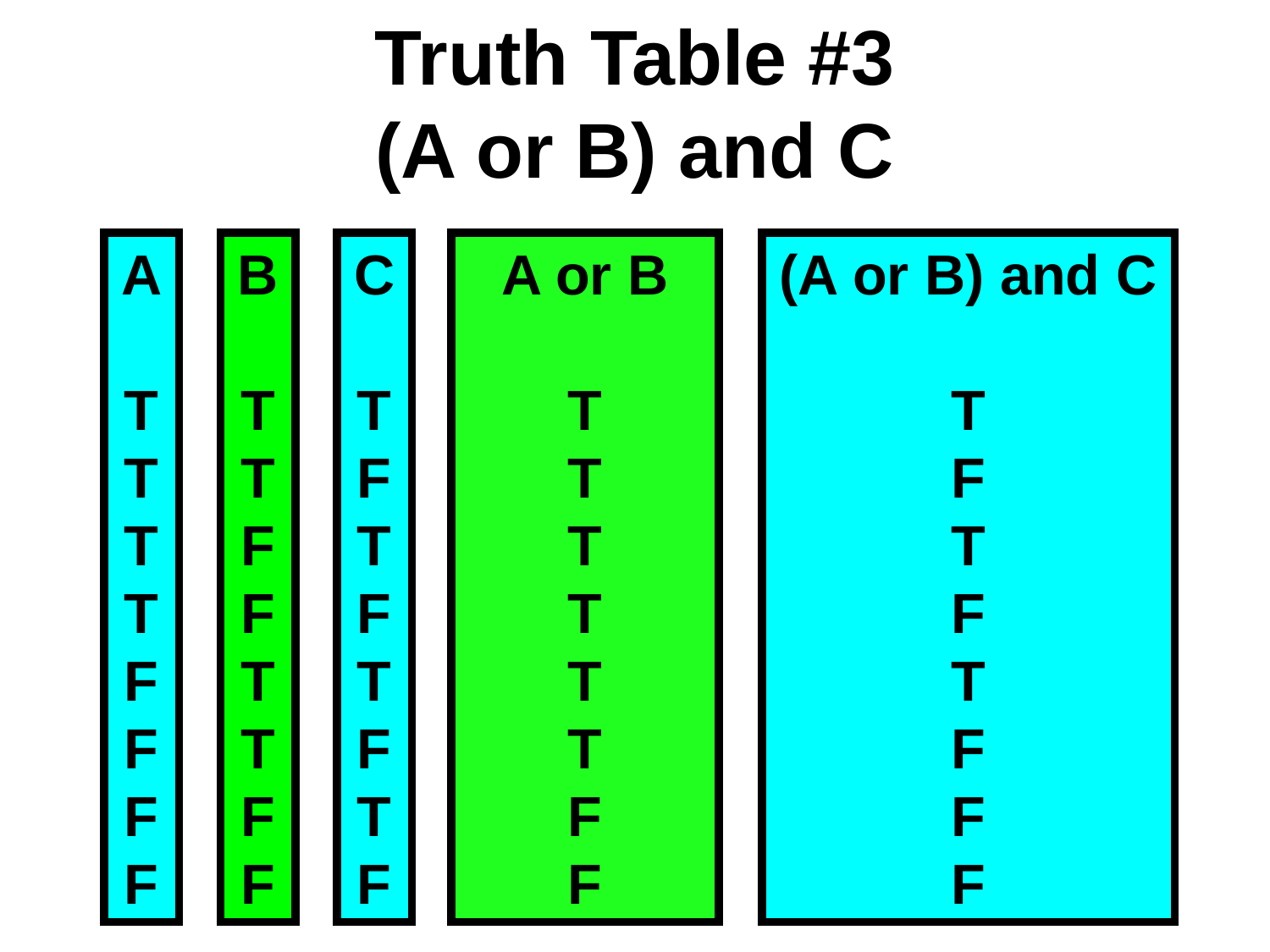

Truth Table #3
(A or B) and C
A

T
T
T
T
F
F
F
F
B

T
T
F
F
T
T
F
F
C

T
F
T
F
T
F
T
F
A or B

T
T
T
T
T
T
F
F
(A or B) and C

T
F
T
F
T
F
F
F